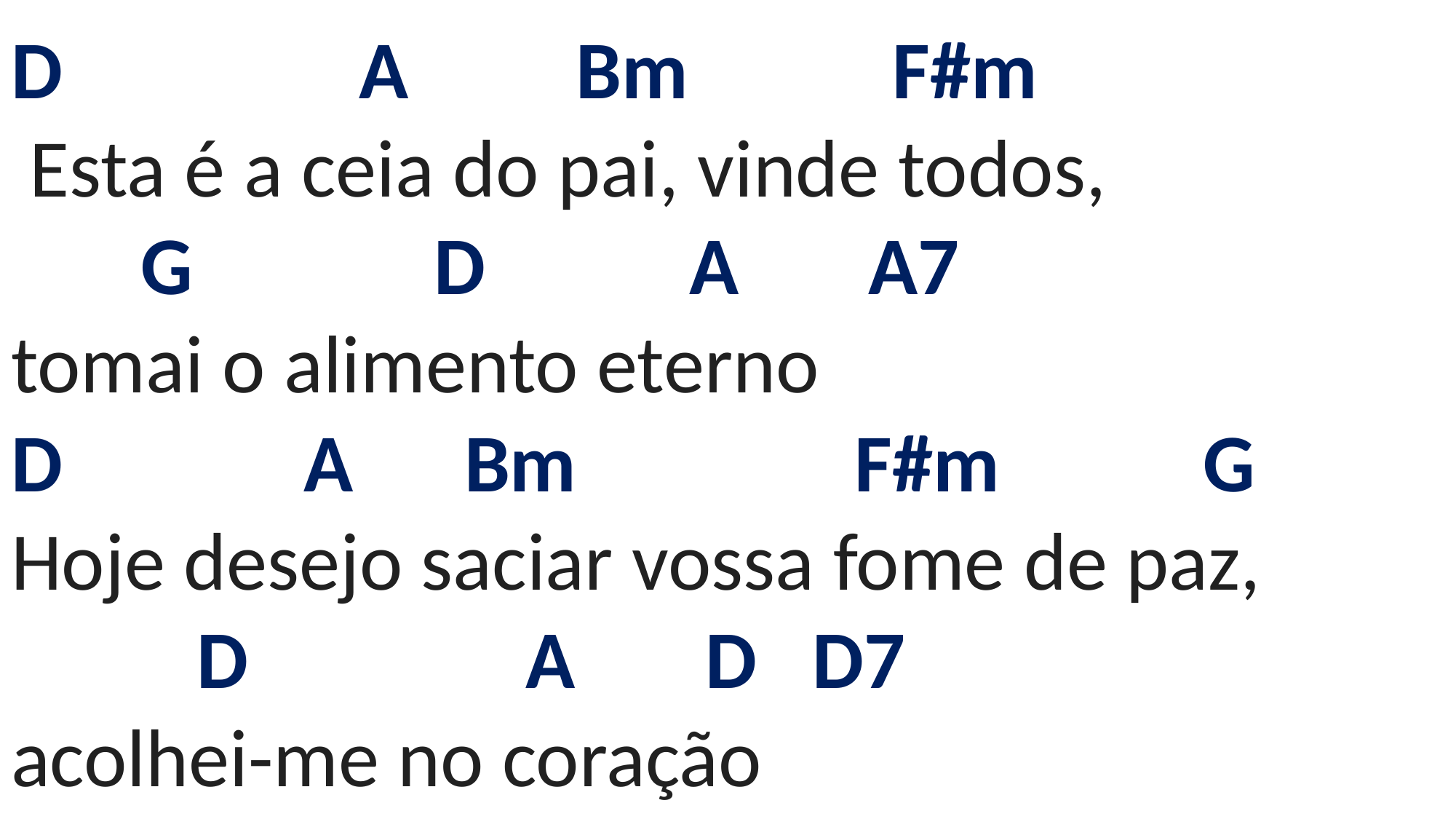

# D                A         Bm           F#m Esta é a ceia do pai, vinde todos, G             D           A       A7 tomai o alimento eterno D             A      Bm               F#m           G Hoje desejo saciar vossa fome de paz, D               A       D   D7 acolhei-me no coração